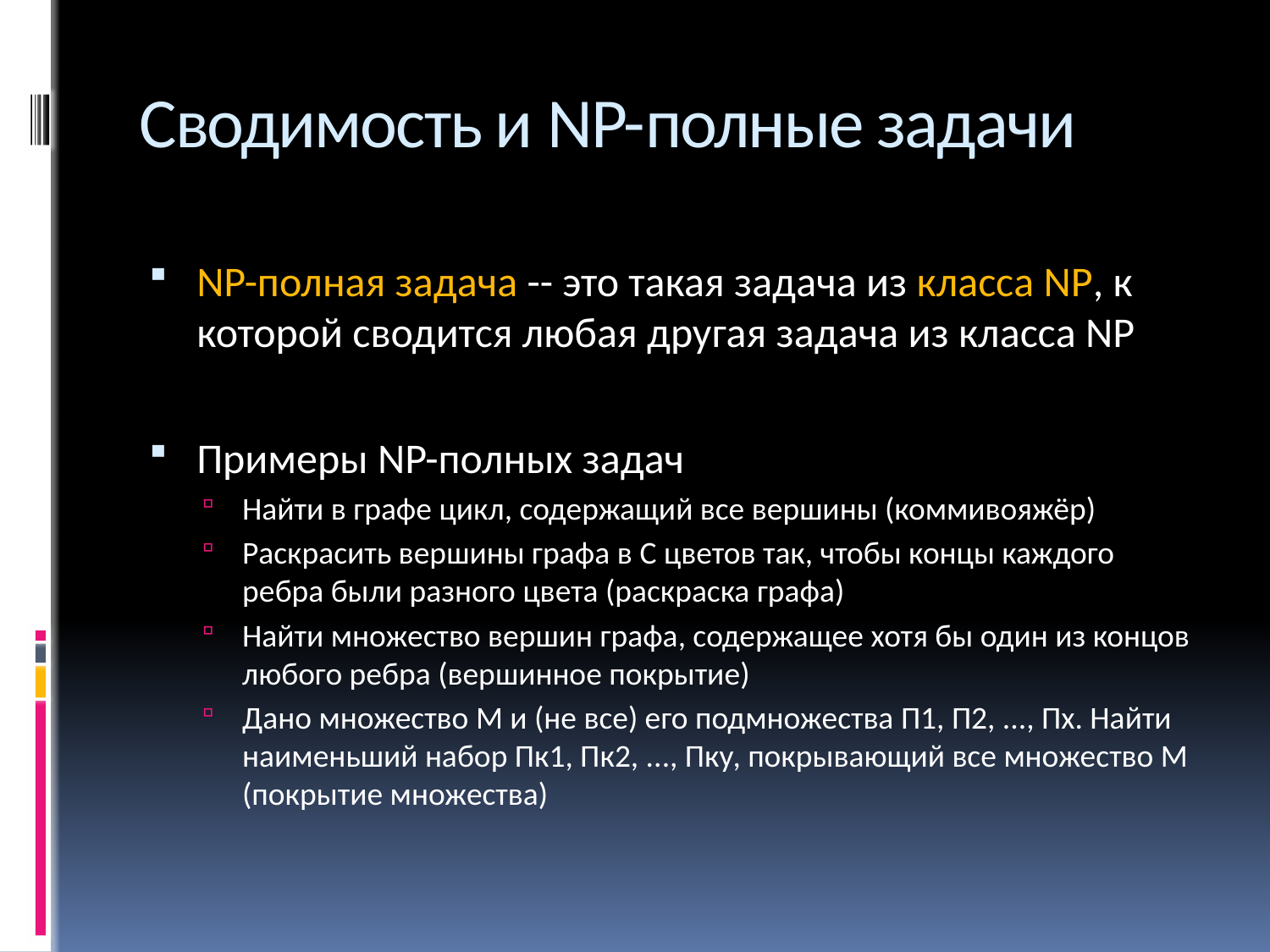

# Сводимость и NP-полные задачи
NP-полная задача -- это такая задача из класса NP, к которой сводится любая другая задача из класса NP

Примеры NP-полных задач
Найти в графе цикл, содержащий все вершины (коммивояжёр)
Раскрасить вершины графа в C цветов так, чтобы концы каждого ребра были разного цвета (раскраска графа)
Найти множество вершин графа, содержащее хотя бы один из концов любого ребра (вершинное покрытие)
Дано множество М и (не все) его подмножества П1, П2, ..., Пх. Найти наименьший набор Пк1, Пк2, ..., Пку, покрывающий все множество М (покрытие множества)